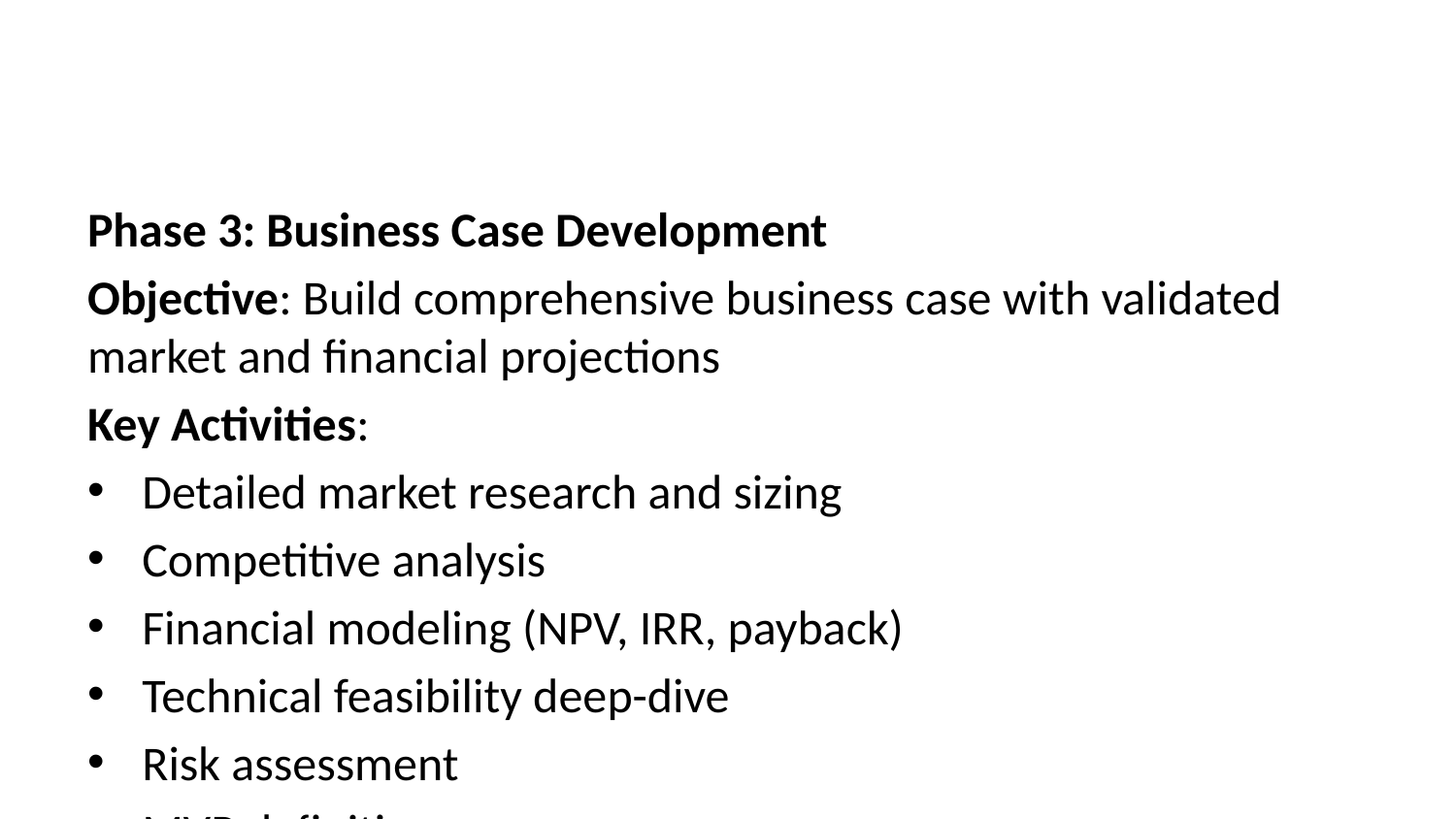

Phase 3: Business Case Development
Objective: Build comprehensive business case with validated market and financial projections
Key Activities:
Detailed market research and sizing
Competitive analysis
Financial modeling (NPV, IRR, payback)
Technical feasibility deep-dive
Risk assessment
MVP definition
Resource and timeline planning
Inputs:
Approved concept
Market data
Technical specifications
Cost estimates
Strategic priorities
Outputs:
Comprehensive business case
Business Model Canvas
MVP specification
Project plan with milestones
Risk register
Financial projections
Governance Checkpoint: Gate 2 - Business Case Approval
ROI meets investment thresholds
Market opportunity validated
Technical feasibility confirmed
Resources allocated
Go/No-Go decision for development